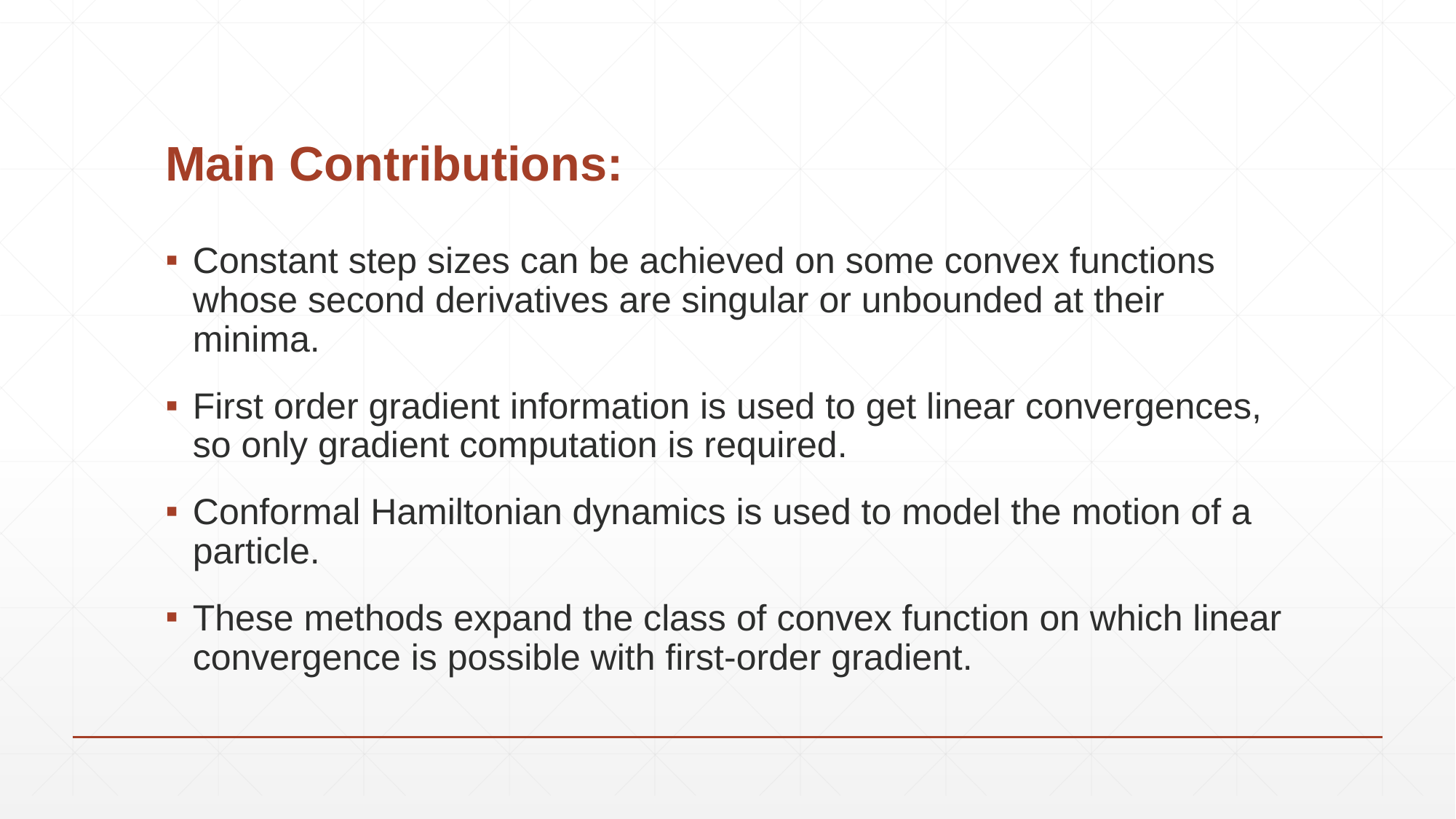

# Main Contributions:
Constant step sizes can be achieved on some convex functions whose second derivatives are singular or unbounded at their minima.
First order gradient information is used to get linear convergences, so only gradient computation is required.
Conformal Hamiltonian dynamics is used to model the motion of a particle.
These methods expand the class of convex function on which linear convergence is possible with first-order gradient.